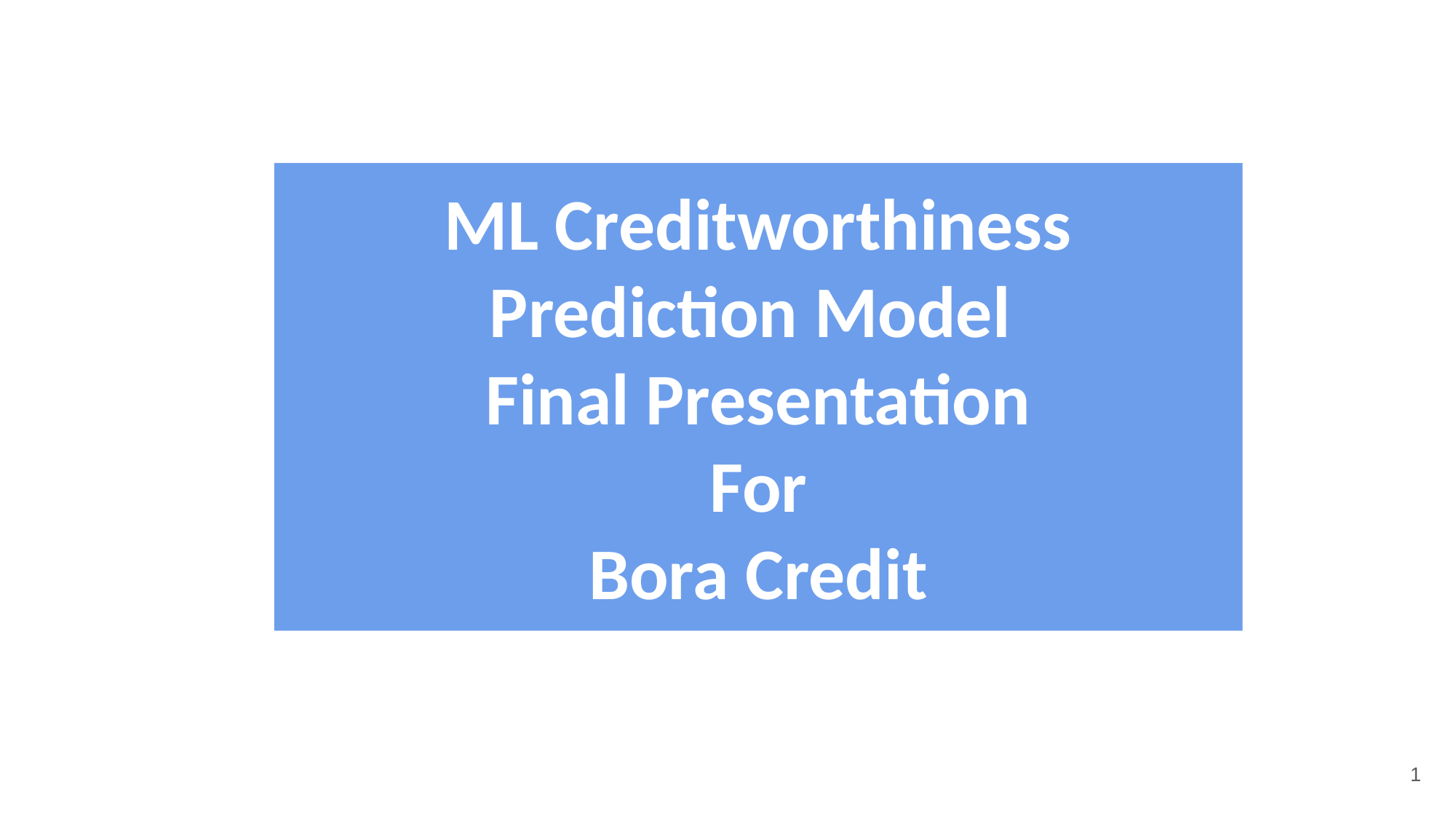

ML Creditworthiness
Prediction Model
Final Presentation
For
Bora Credit

1